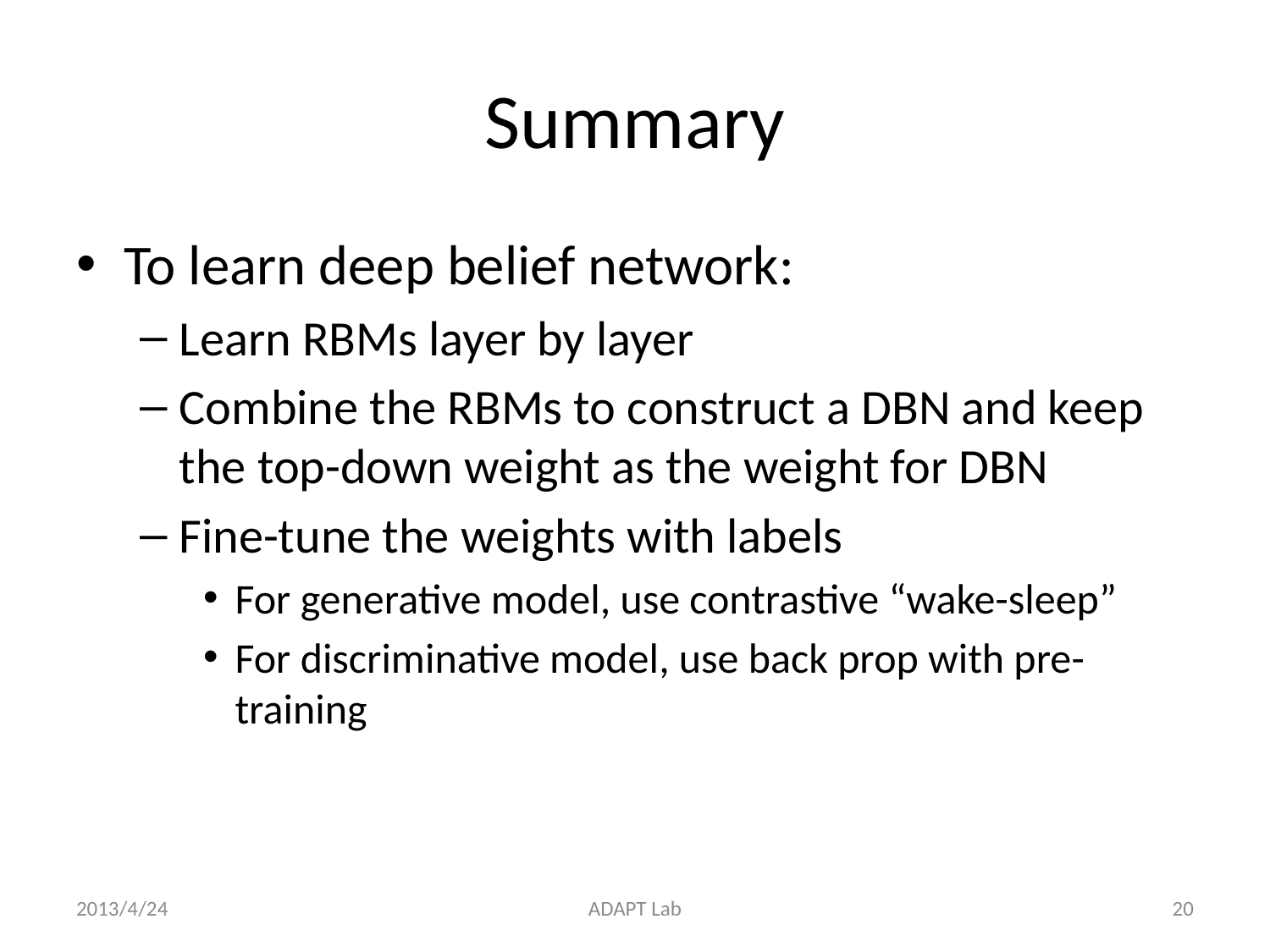

# Summary
To learn deep belief network:
Learn RBMs layer by layer
Combine the RBMs to construct a DBN and keep the top-down weight as the weight for DBN
Fine-tune the weights with labels
For generative model, use contrastive “wake-sleep”
For discriminative model, use back prop with pre-training
2013/4/24
ADAPT Lab
20